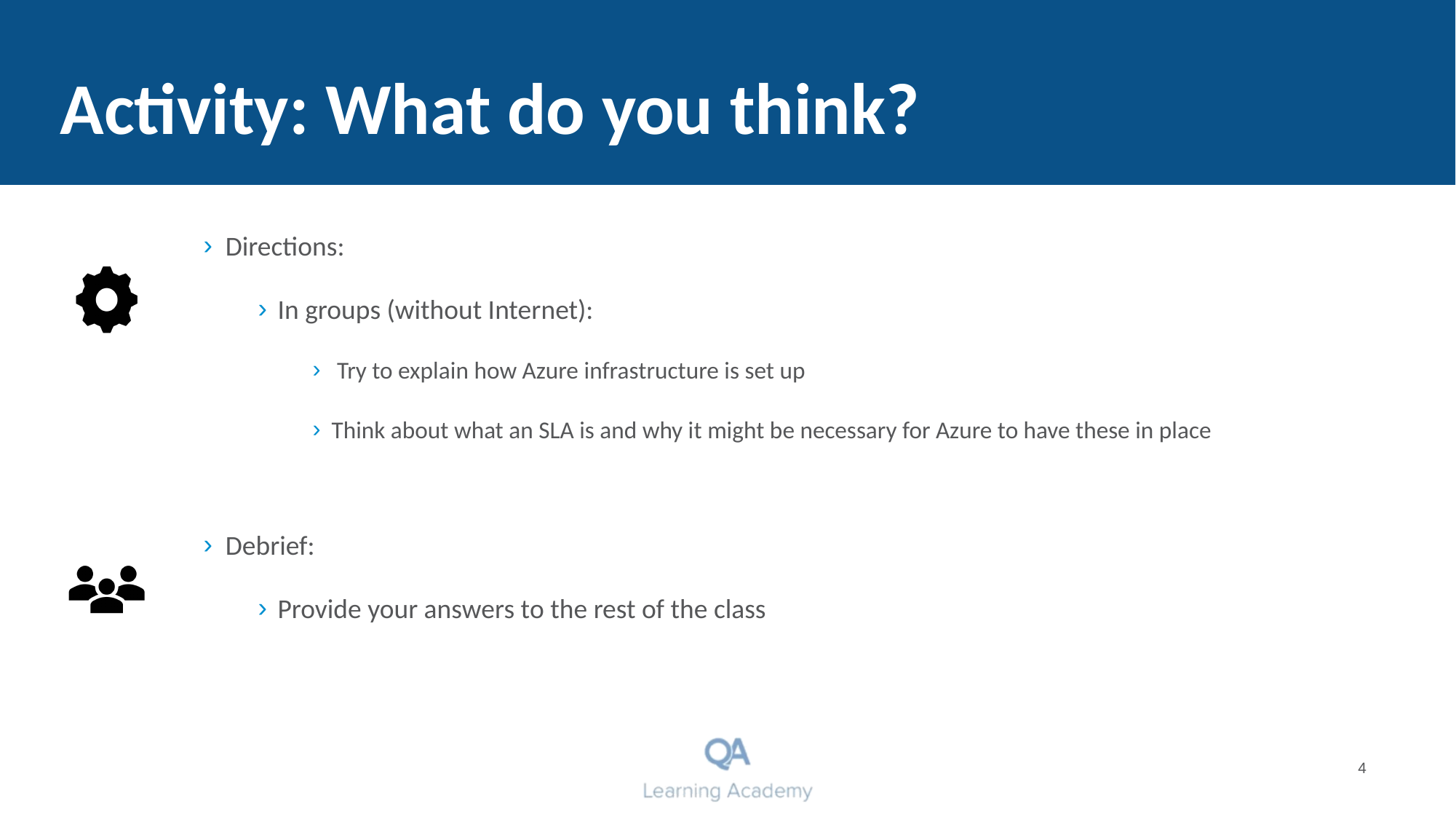

# Activity: What do you think?
Directions:
In groups (without Internet):
 Try to explain how Azure infrastructure is set up
Think about what an SLA is and why it might be necessary for Azure to have these in place

Debrief:
Provide your answers to the rest of the class

4